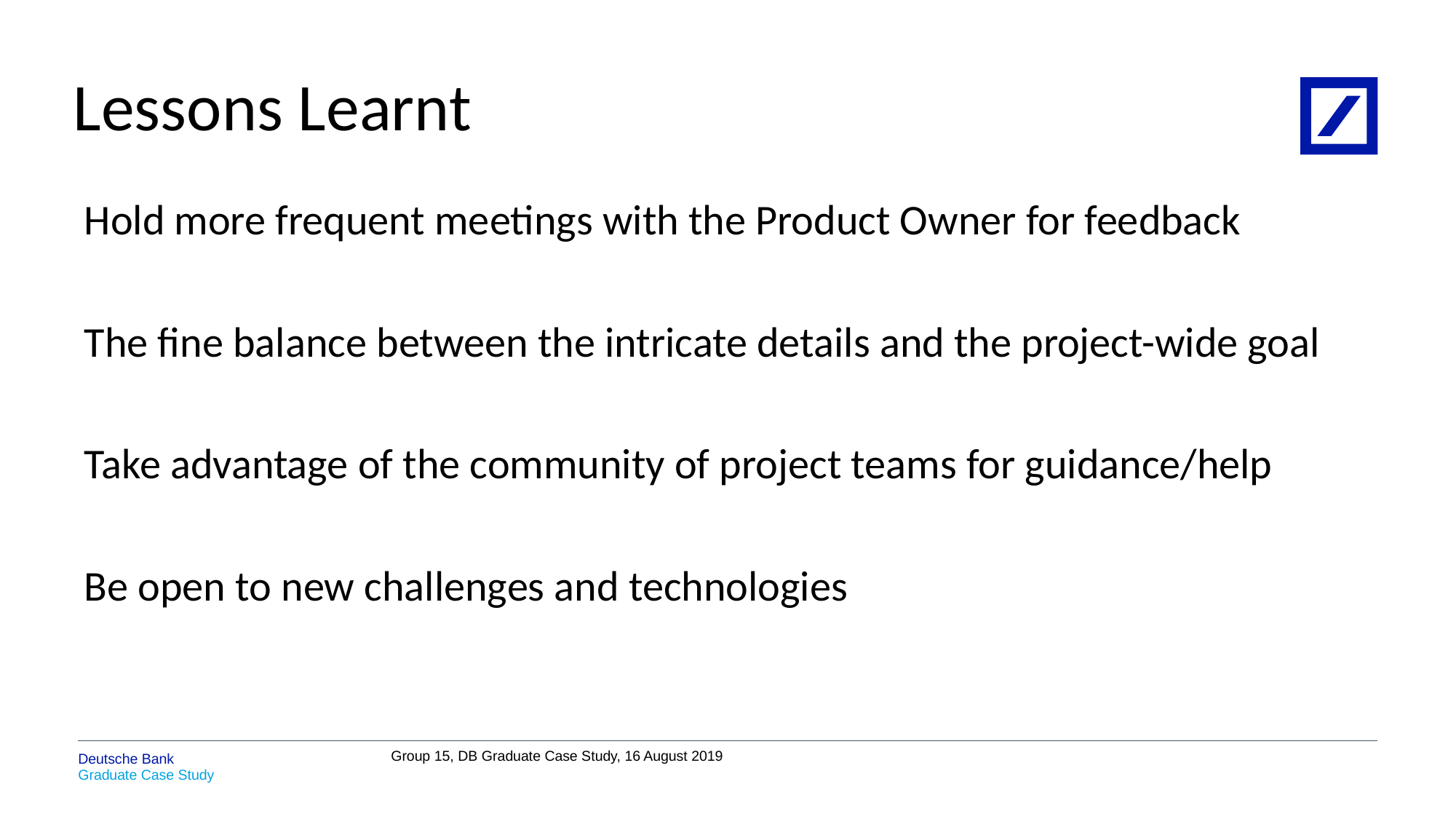

# Lessons Learnt
Hold more frequent meetings with the Product Owner for feedback

The fine balance between the intricate details and the project-wide goal

Take advantage of the community of project teams for guidance/help

Be open to new challenges and technologies